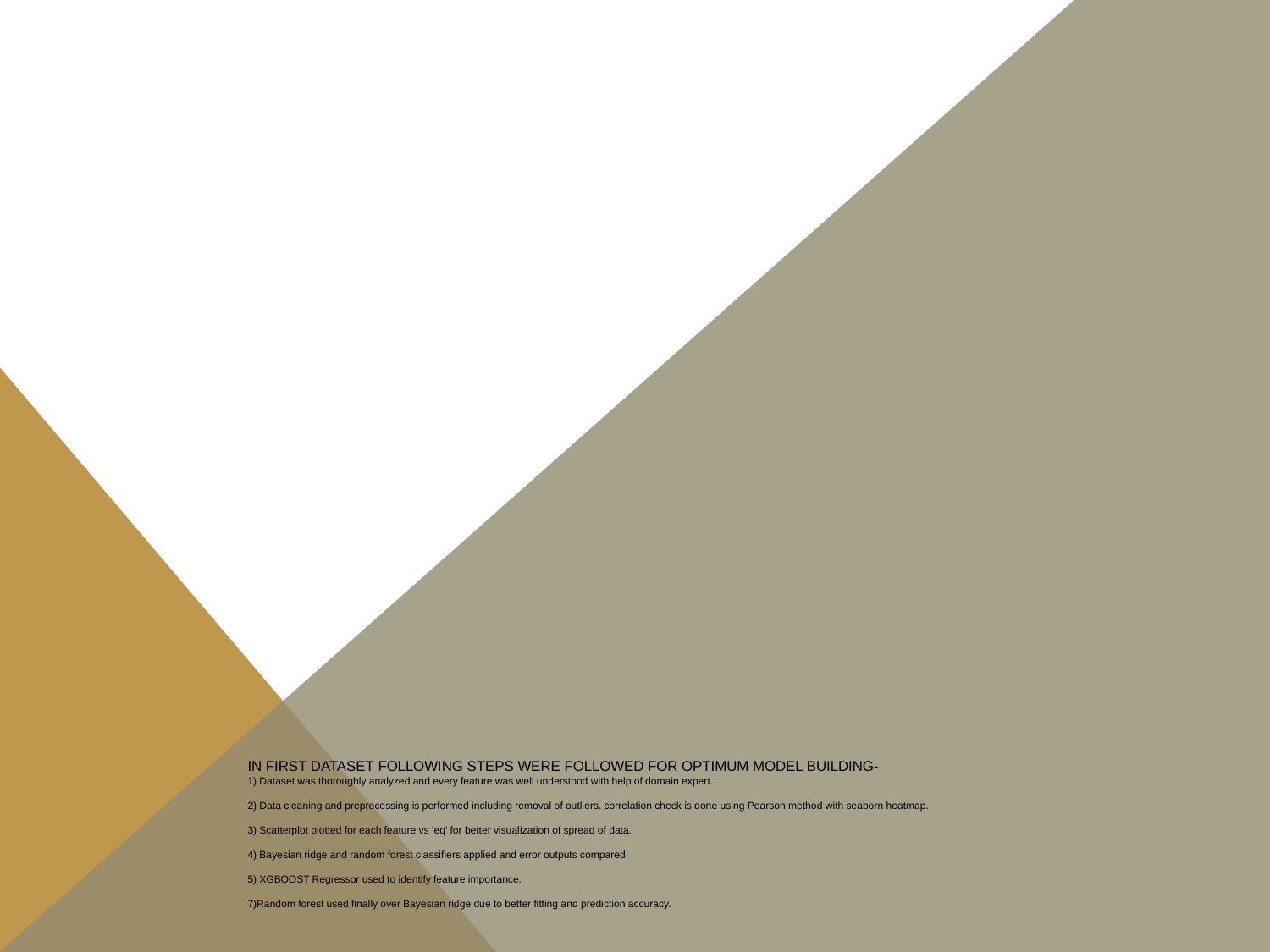

# In first dataset following steps were followed for optimum model building- 1) Dataset was thoroughly analyzed and every feature was well understood with help of domain expert. 2) Data cleaning and preprocessing is performed including removal of outliers. correlation check is done using Pearson method with seaborn heatmap. 3) Scatterplot plotted for each feature vs ‘eq’ for better visualization of spread of data. 4) Bayesian ridge and random forest classifiers applied and error outputs compared. 5) XGBOOST Regressor used to identify feature importance. 7)Random forest used finally over Bayesian ridge due to better fitting and prediction accuracy.